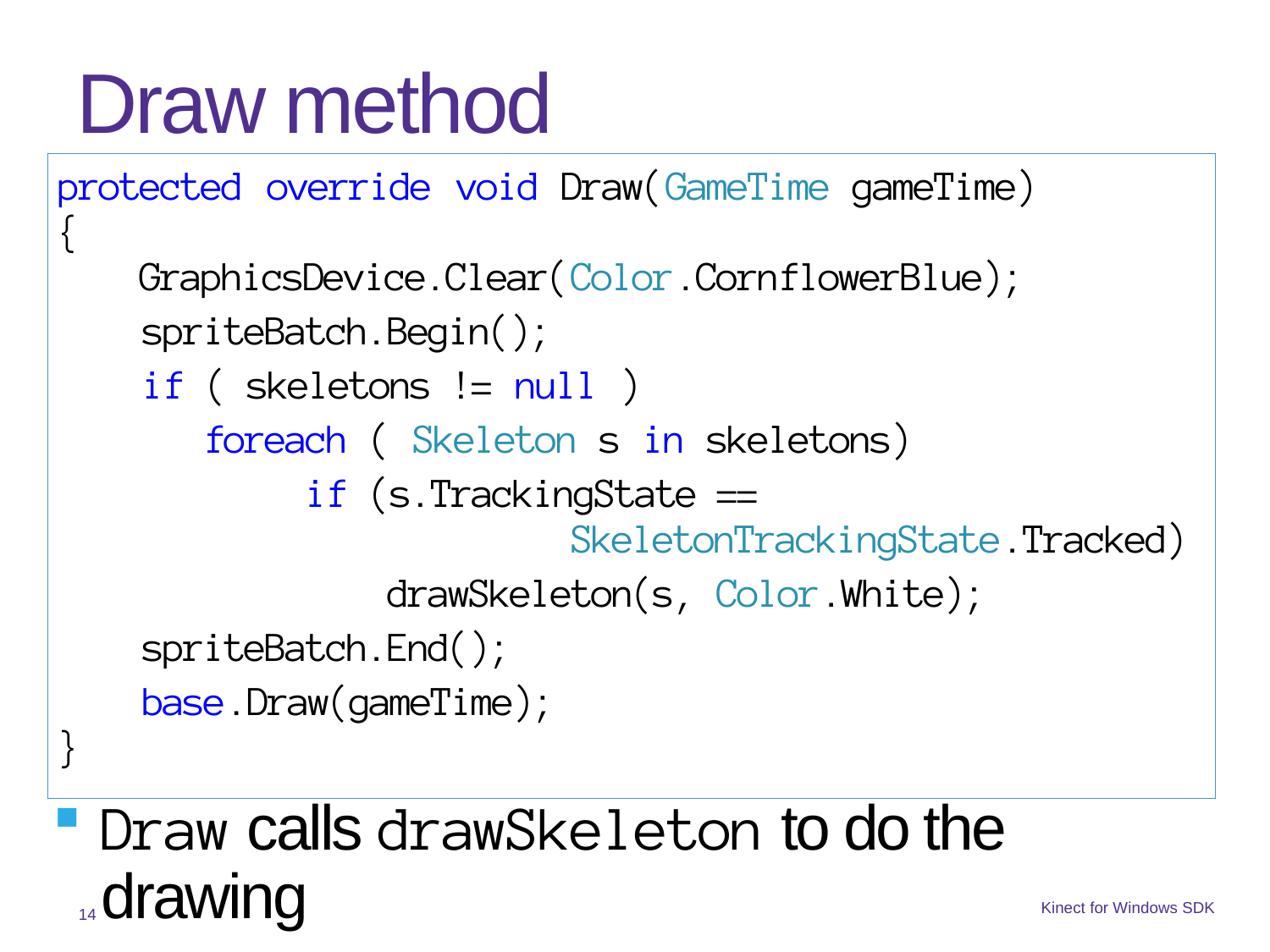

# Draw method
protected override void Draw(GameTime gameTime)
{
    GraphicsDevice.Clear(Color.CornflowerBlue);
    spriteBatch.Begin();
    if ( skeletons != null )
       foreach ( Skeleton s in skeletons)
            if (s.TrackingState ==
                         SkeletonTrackingState.Tracked)
                drawSkeleton(s, Color.White);
    spriteBatch.End();
    base.Draw(gameTime);
}
Draw calls drawSkeleton to do the drawing
14